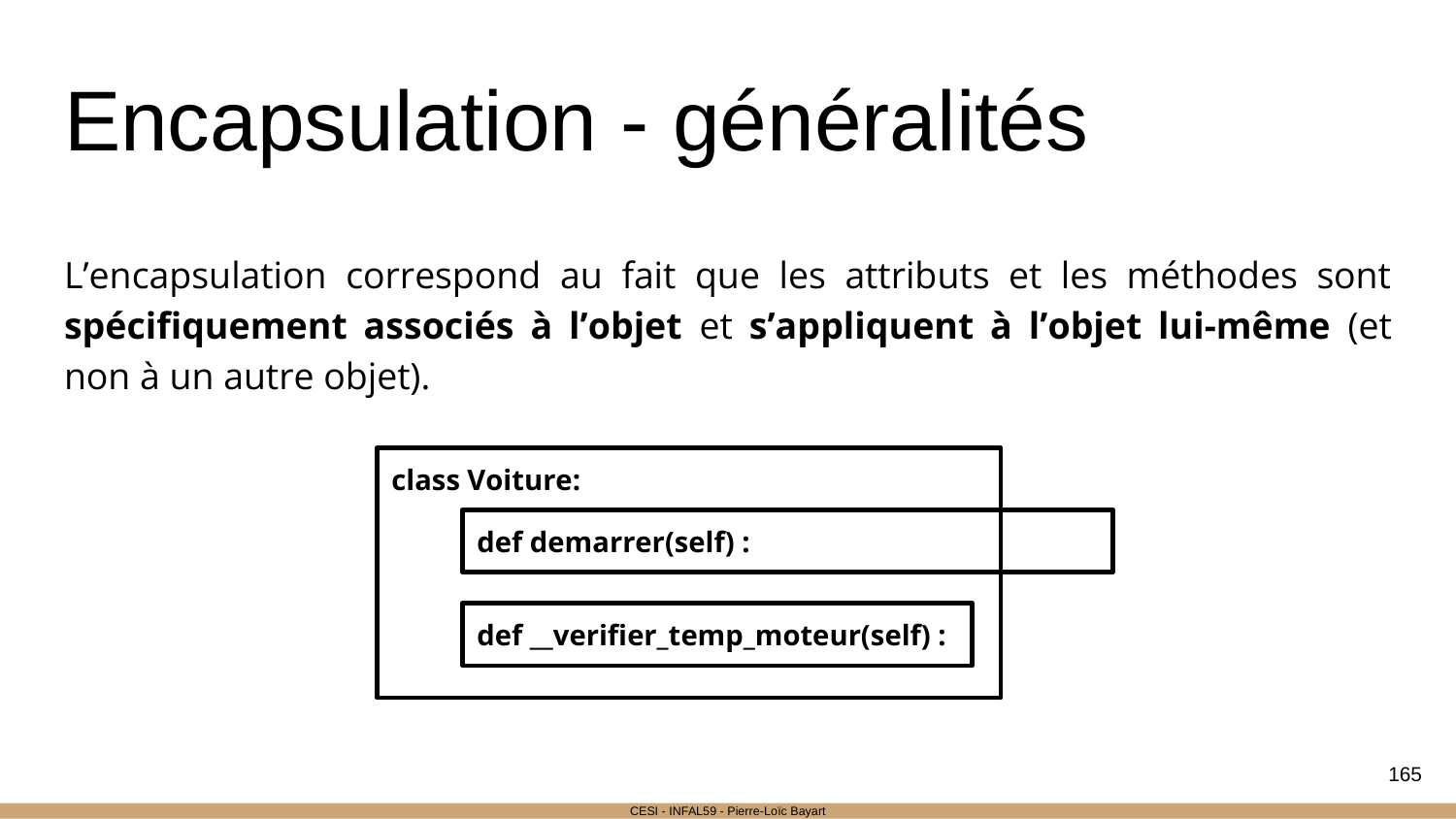

# Encapsulation - généralités
L’encapsulation correspond au fait que les attributs et les méthodes sont spécifiquement associés à l’objet et s’appliquent à l’objet lui-même (et non à un autre objet).
class Voiture:
def demarrer(self) :
def __verifier_temp_moteur(self) :
165